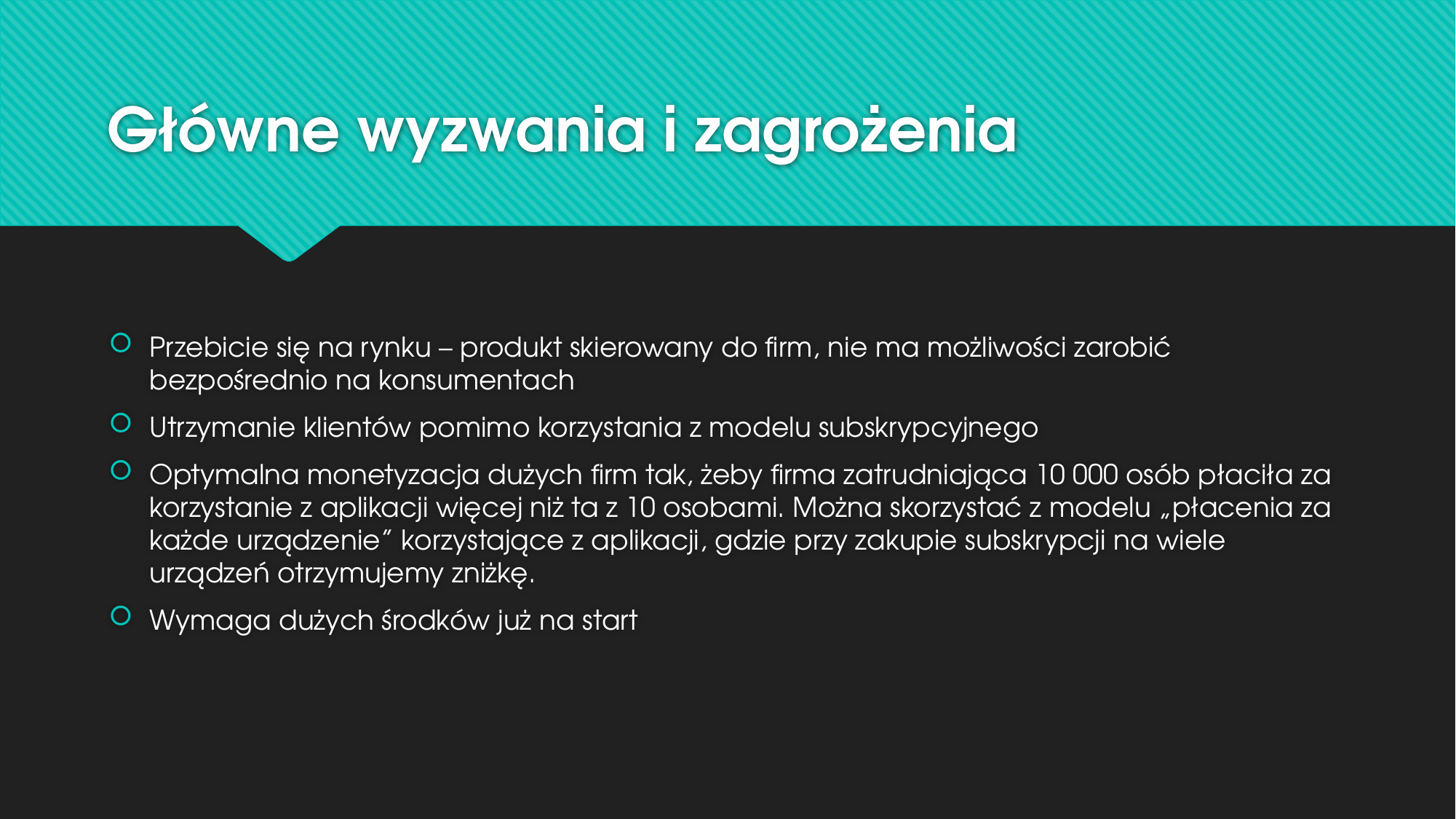

# Główne wyzwania i zagrożenia
Przebicie się na rynku – produkt skierowany do firm, nie ma możliwości zarobić bezpośrednio na konsumentach
Utrzymanie klientów pomimo korzystania z modelu subskrypcyjnego
Optymalna monetyzacja dużych firm tak, żeby firma zatrudniająca 10 000 osób płaciła za korzystanie z aplikacji więcej niż ta z 10 osobami. Można skorzystać z modelu „płacenia za każde urządzenie” korzystające z aplikacji, gdzie przy zakupie subskrypcji na wiele urządzeń otrzymujemy zniżkę.
Wymaga dużych środków już na start